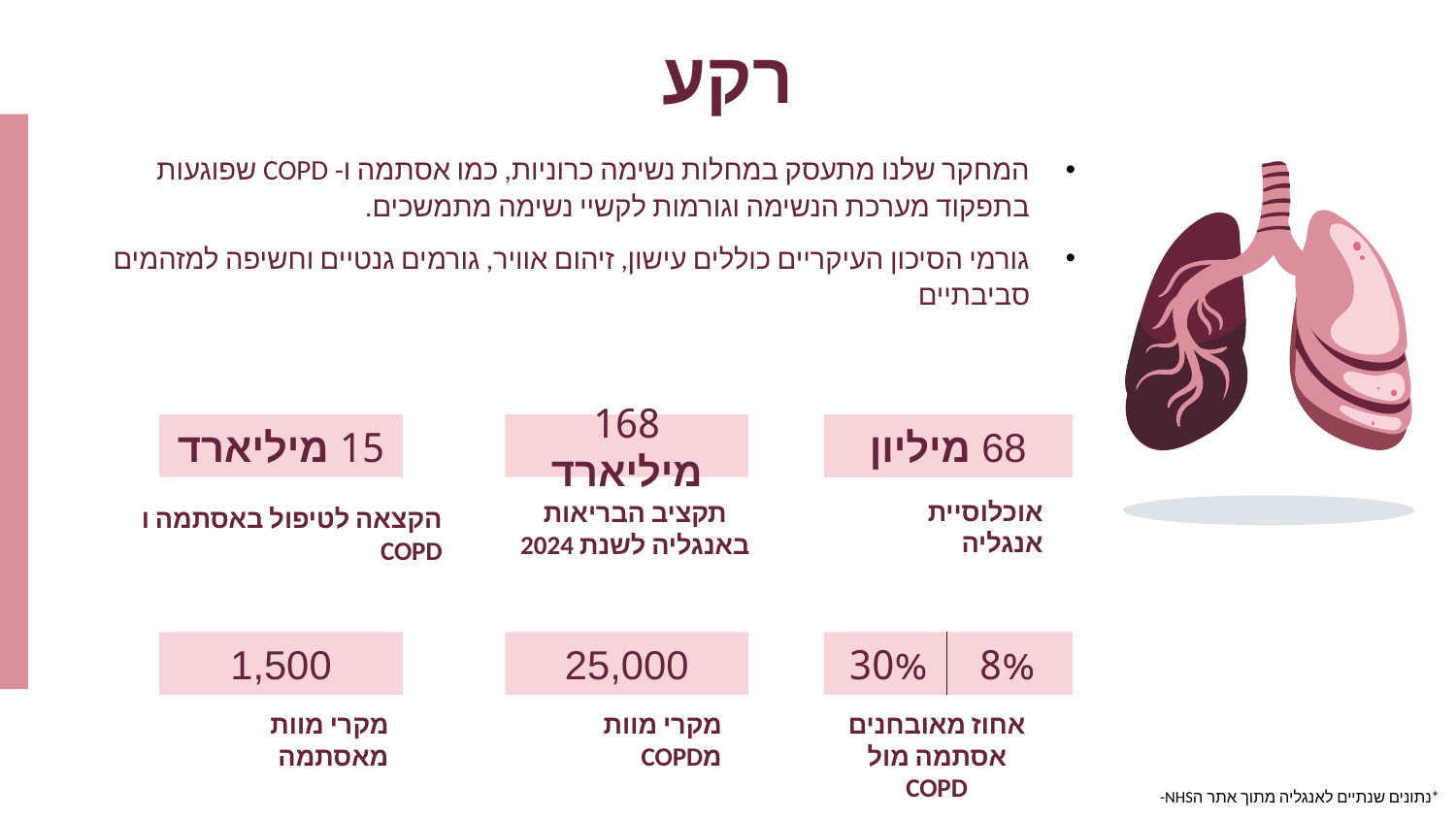

רקע

המחקר שלנו מתעסק במחלות נשימה כרוניות, כמו אסתמה ו- COPD שפוגעות בתפקוד מערכת הנשימה וגורמות לקשיי נשימה מתמשכים.
גורמי הסיכון העיקריים כוללים עישון, זיהום אוויר, גורמים גנטיים וחשיפה למזהמים סביבתיים

15 מיליארד
168 מיליארד
68 מיליון
אוכלוסיית אנגליה
תקציב הבריאות באנגליה לשנת 2024
הקצאה לטיפול באסתמה ו COPD
1,500
25,000
30%
8%
מקרי מוות מאסתמה
מקרי מוות מCOPD
אחוז מאובחנים
אסתמה מול COPD
*נתונים שנתיים לאנגליה מתוך אתר הNHS-